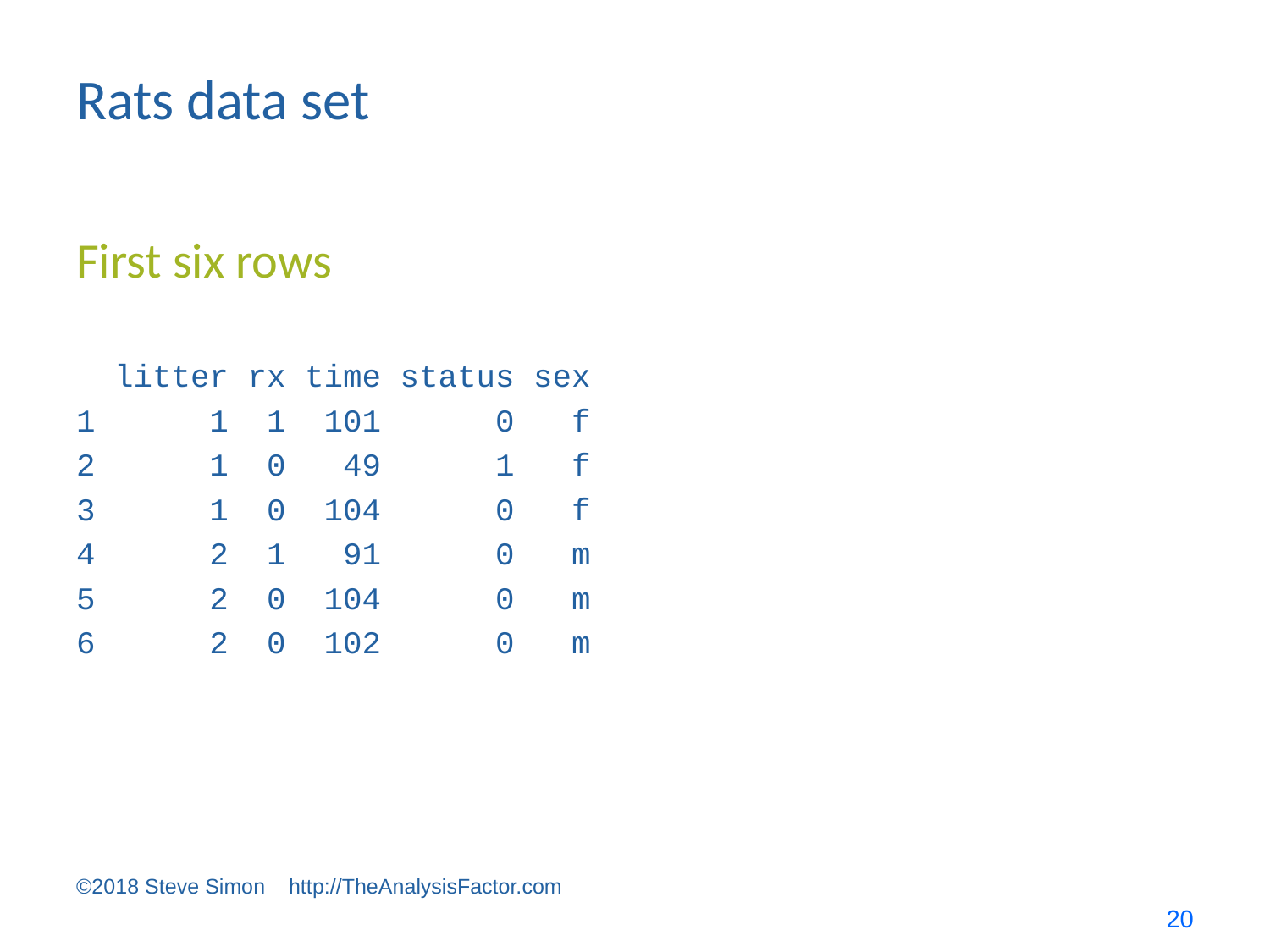

# Rats data set
First six rows
  litter rx time status sex
1      1  1  101      0   f
2      1  0   49      1   f
3      1  0  104      0   f
4      2  1   91      0   m
5      2  0  104      0   m
6      2  0  102      0   m
©2018 Steve Simon    http://TheAnalysisFactor.com

20